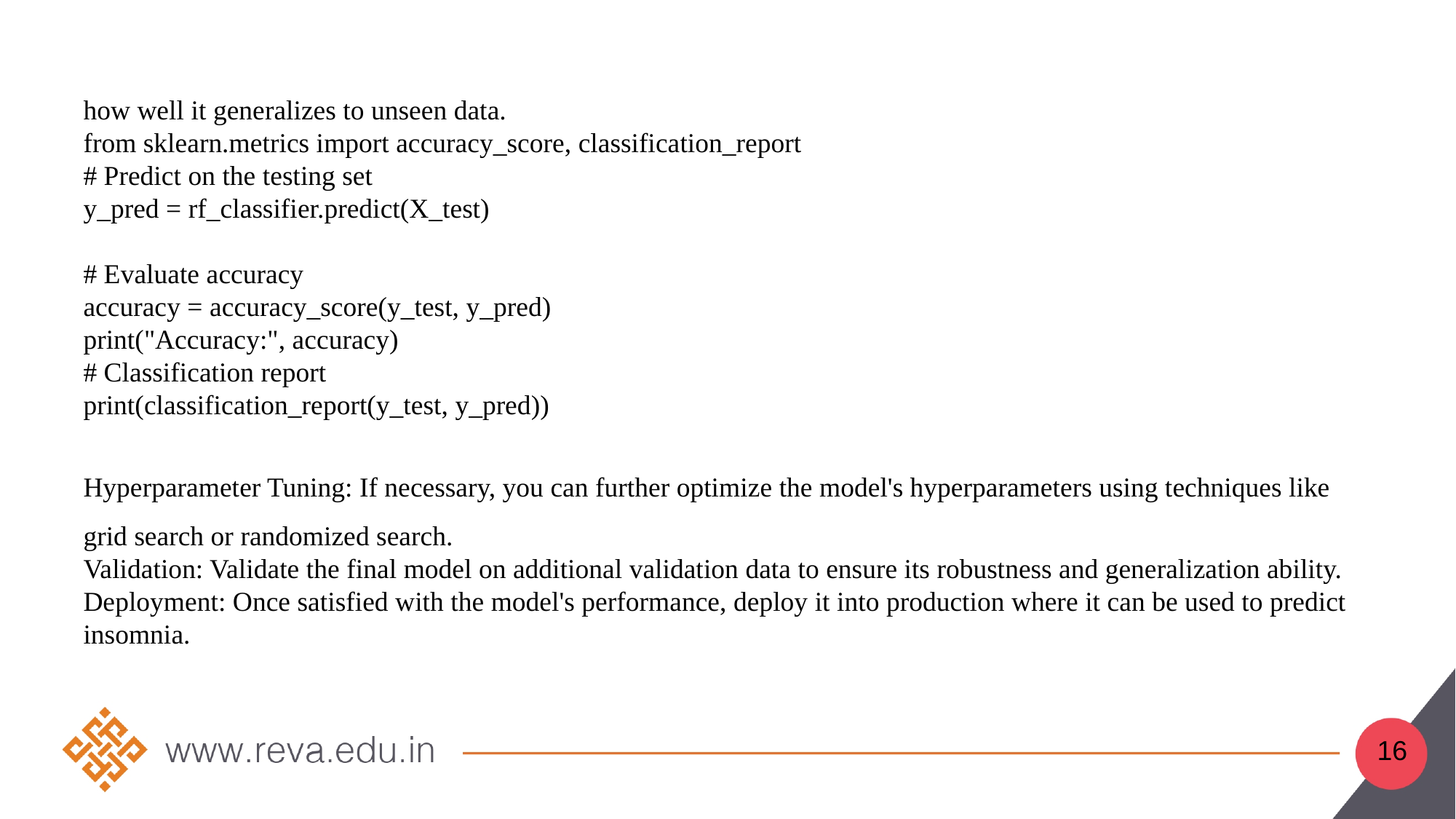

how well it generalizes to unseen data.
from sklearn.metrics import accuracy_score, classification_report
# Predict on the testing set
y_pred = rf_classifier.predict(X_test)

# Evaluate accuracy
accuracy = accuracy_score(y_test, y_pred)
print("Accuracy:", accuracy)
# Classification report
print(classification_report(y_test, y_pred))

Hyperparameter Tuning: If necessary, you can further optimize the model's hyperparameters using techniques like grid search or randomized search.
Validation: Validate the final model on additional validation data to ensure its robustness and generalization ability.
Deployment: Once satisfied with the model's performance, deploy it into production where it can be used to predict insomnia.
16